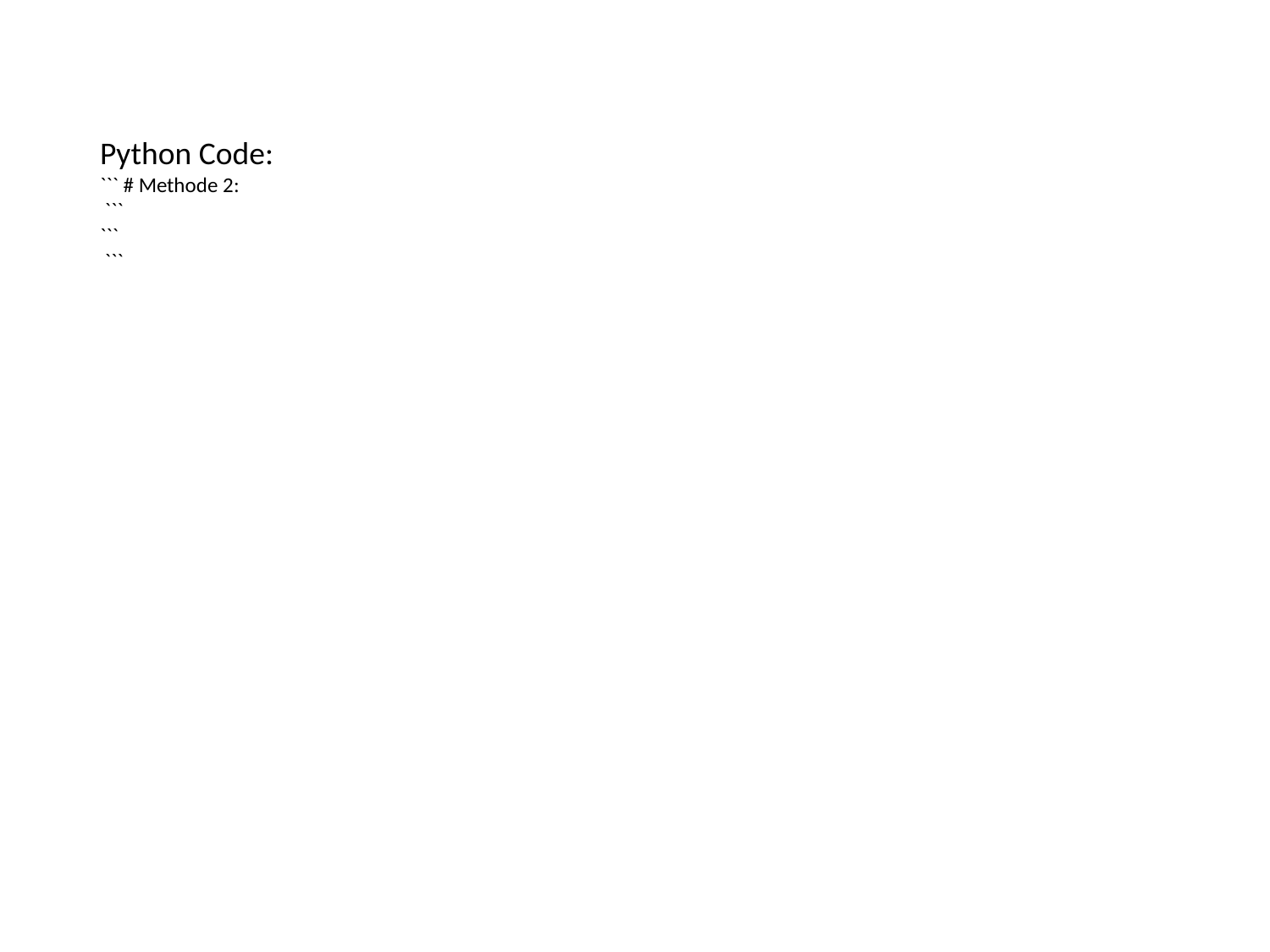

Python Code:
``` # Methode 2:
 ```
```
 ```